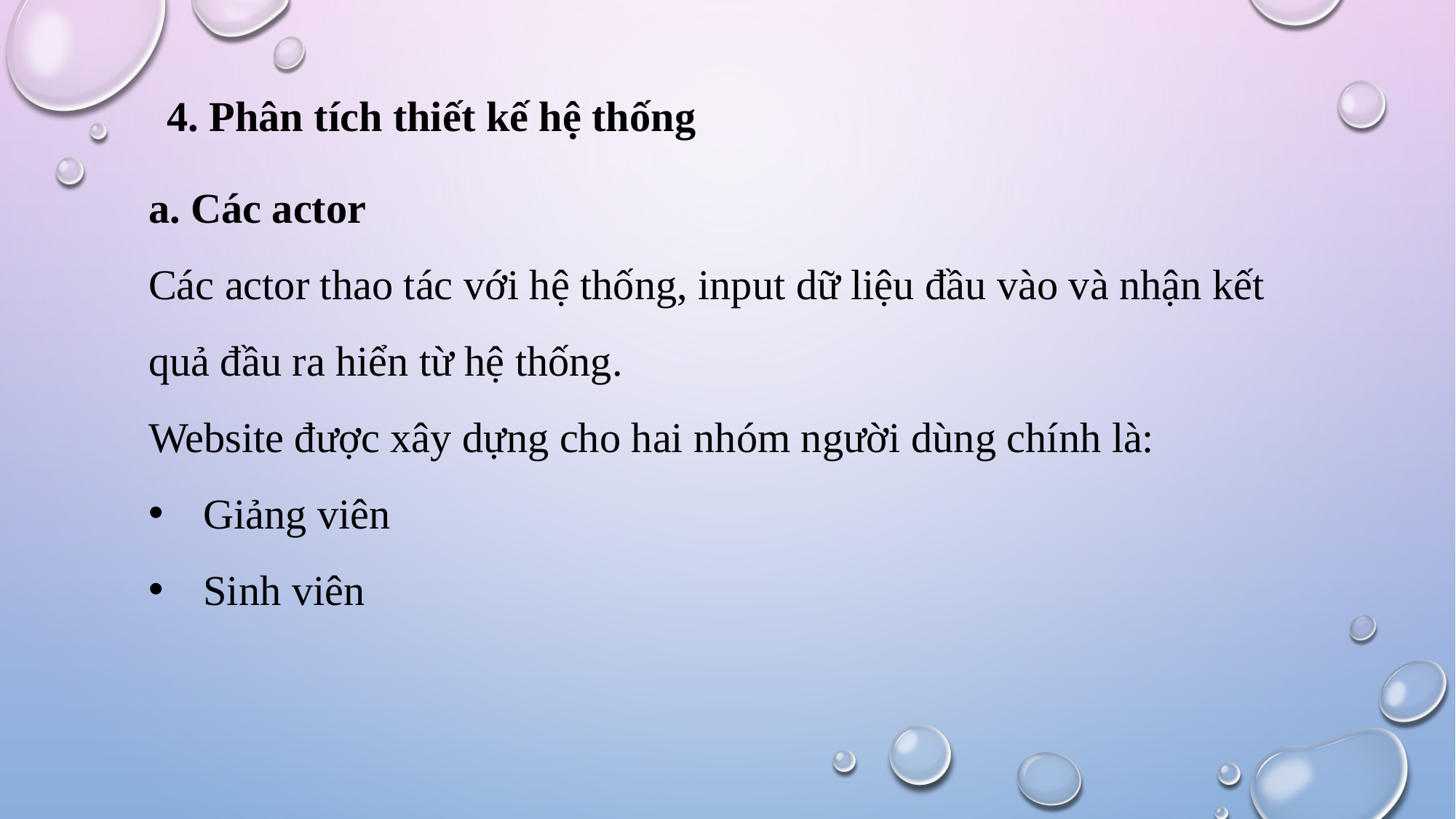

4. Phân tích thiết kế hệ thống
a. Các actor
Các actor thao tác với hệ thống, input dữ liệu đầu vào và nhận kết quả đầu ra hiển từ hệ thống.
Website được xây dựng cho hai nhóm người dùng chính là:
Giảng viên
Sinh viên